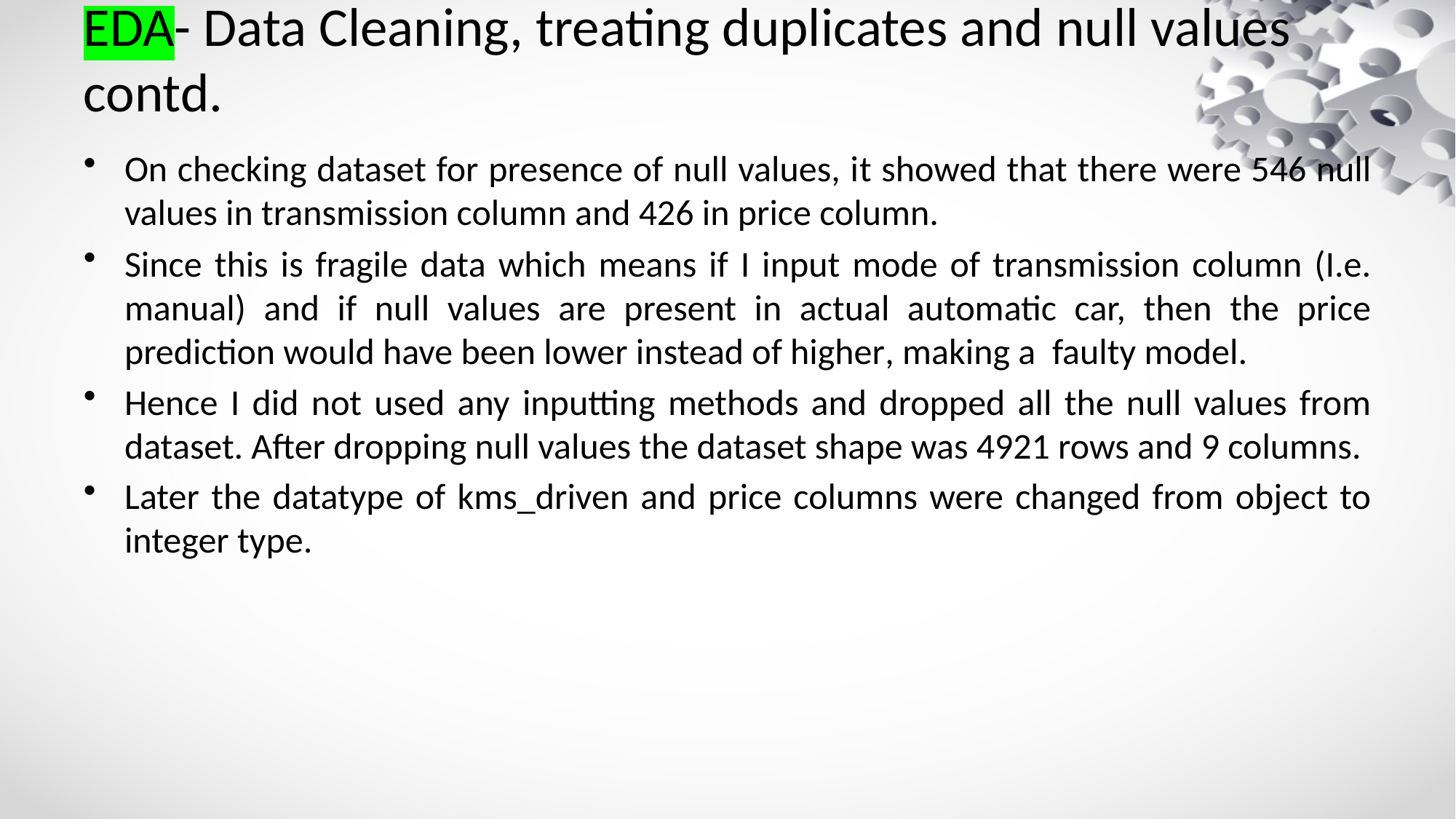

# EDA- Data Cleaning, treating duplicates and null values contd.
On checking dataset for presence of null values, it showed that there were 546 null values in transmission column and 426 in price column.
Since this is fragile data which means if I input mode of transmission column (I.e. manual) and if null values are present in actual automatic car, then the price prediction would have been lower instead of higher, making a  faulty model.
Hence I did not used any inputting methods and dropped all the null values from dataset. After dropping null values the dataset shape was 4921 rows and 9 columns.
Later the datatype of kms_driven and price columns were changed from object to integer type.